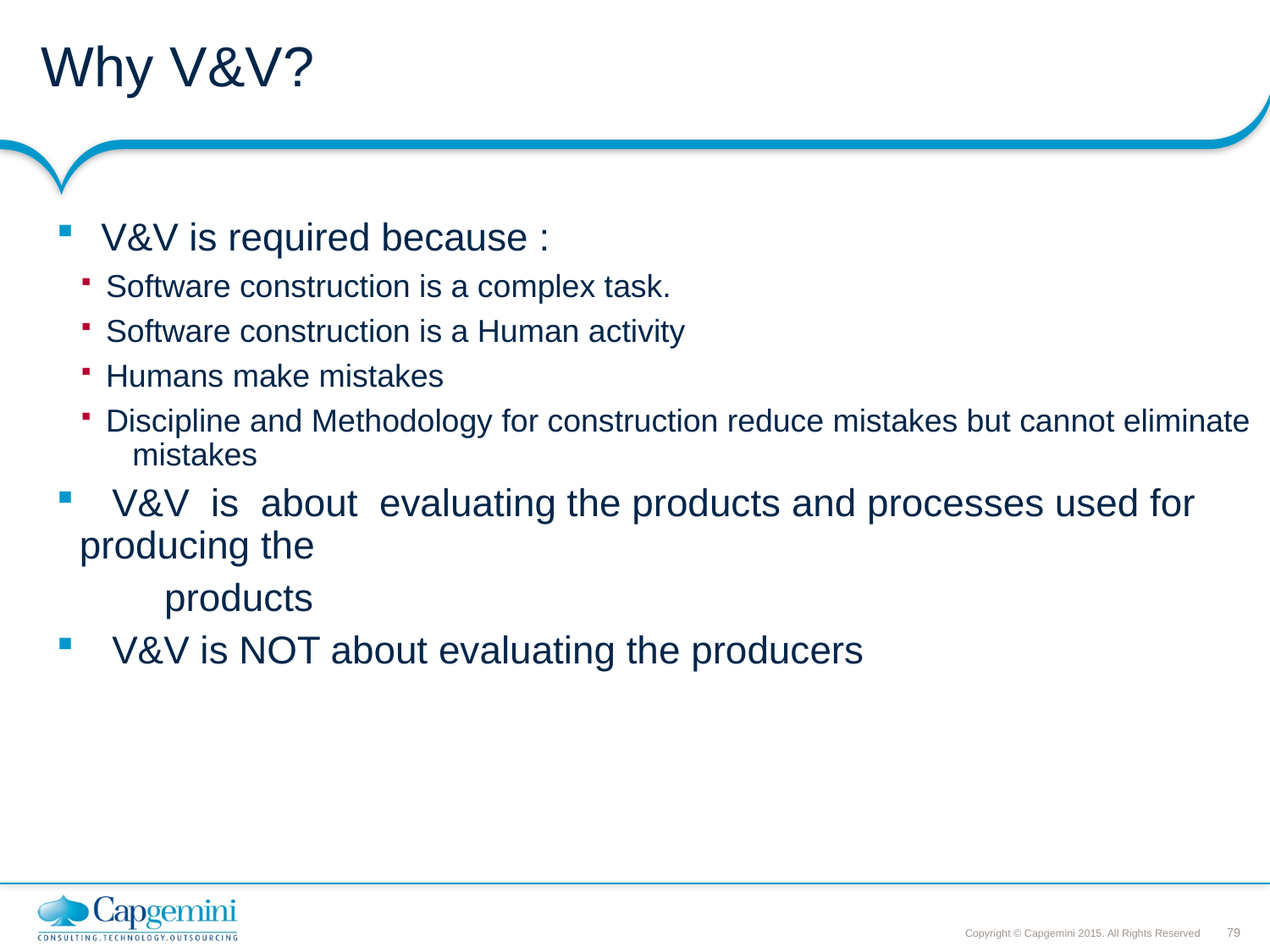

# Why V&V?
  V&V is required because :
Software construction is a complex task.
Software construction is a Human activity
Humans make mistakes
Discipline and Methodology for construction reduce mistakes but cannot eliminate     mistakes
   V&V  is  about  evaluating the products and processes used for producing the
          products
   V&V is NOT about evaluating the producers